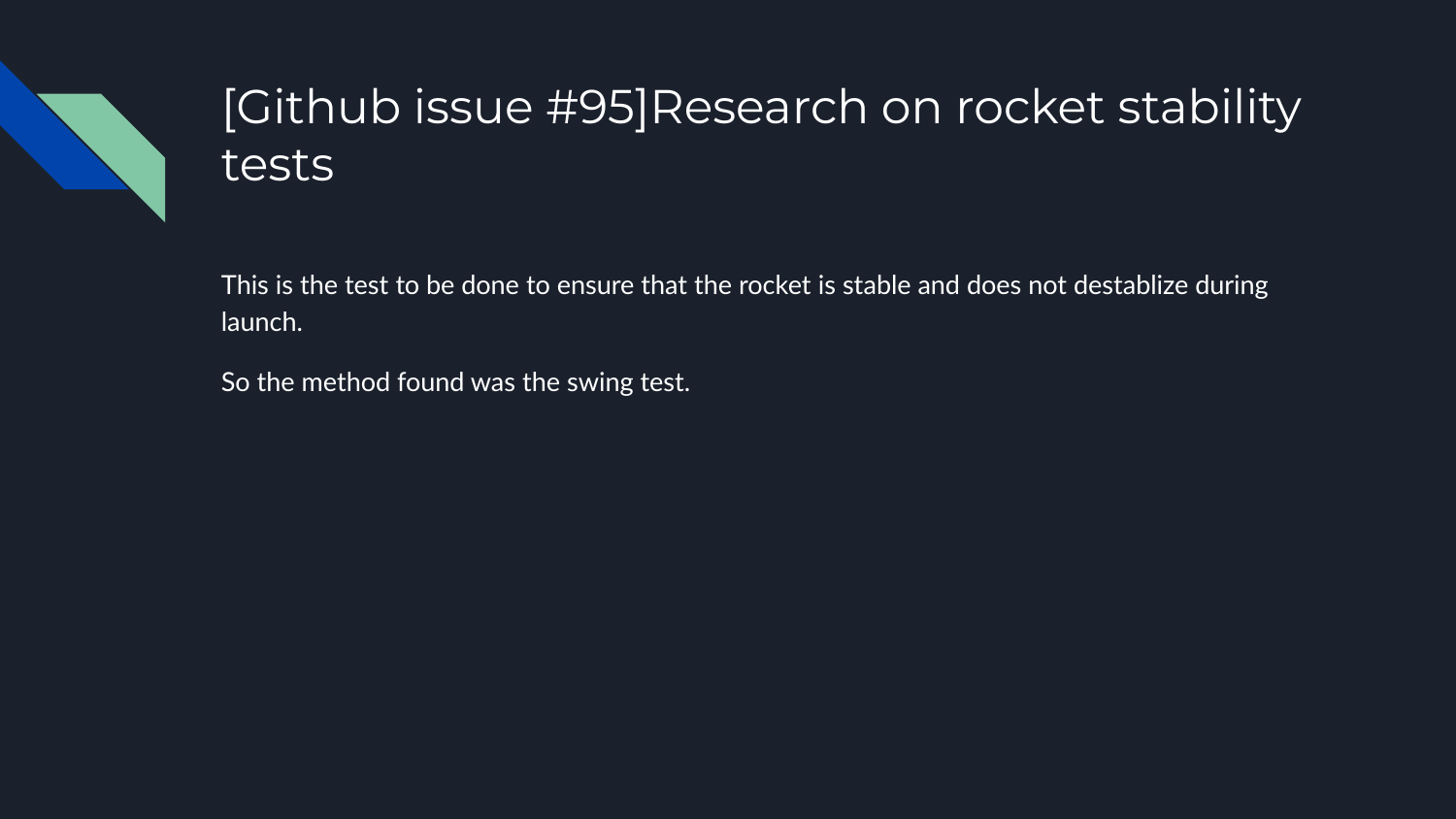

# [Github issue #95]Research on rocket stability tests
This is the test to be done to ensure that the rocket is stable and does not destablize during launch.
So the method found was the swing test.